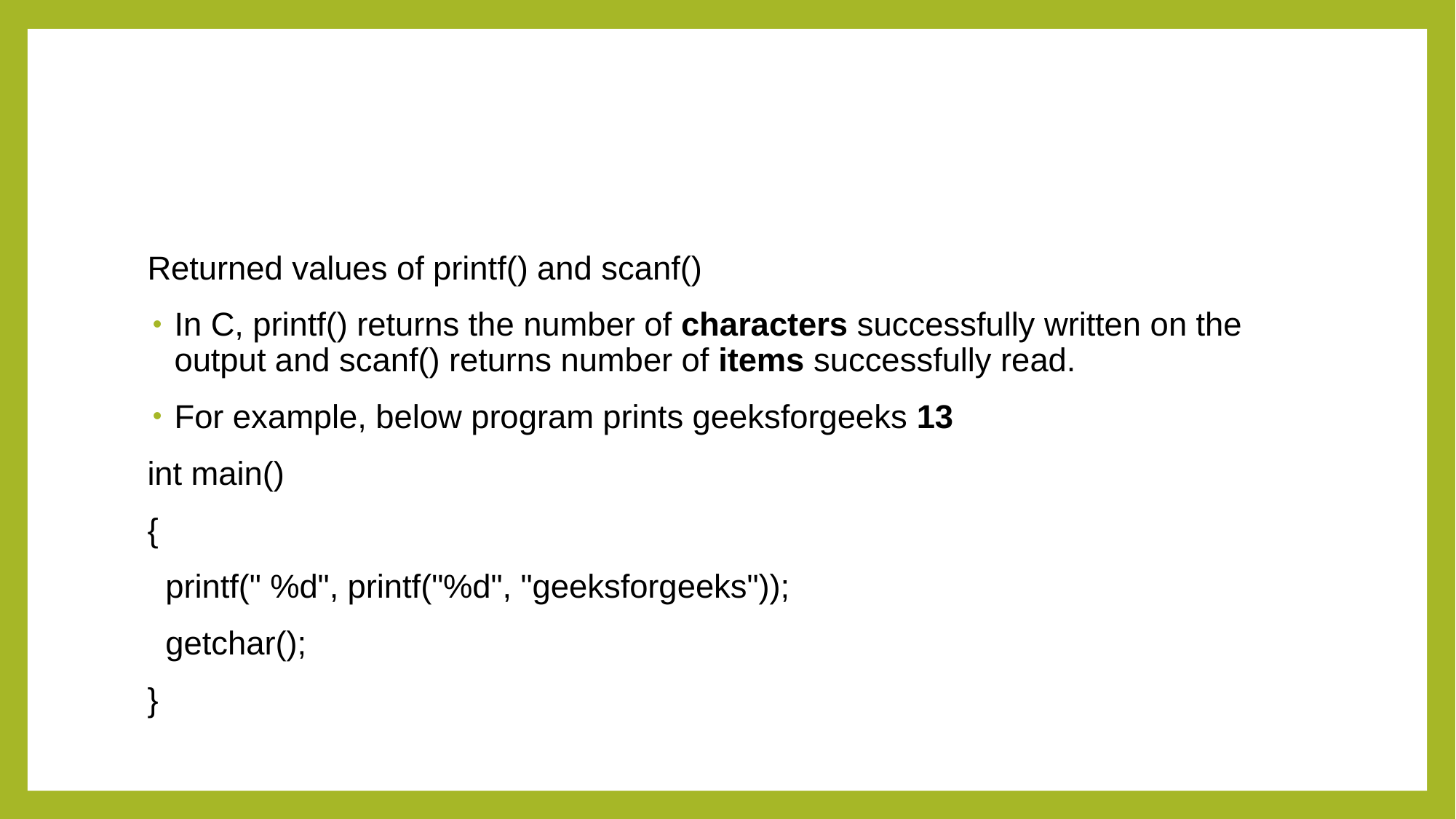

#
Returned values of printf() and scanf()
In C, printf() returns the number of characters successfully written on the output and scanf() returns number of items successfully read.
For example, below program prints geeksforgeeks 13
int main()
{
  printf(" %d", printf("%d", "geeksforgeeks"));
  getchar();
}